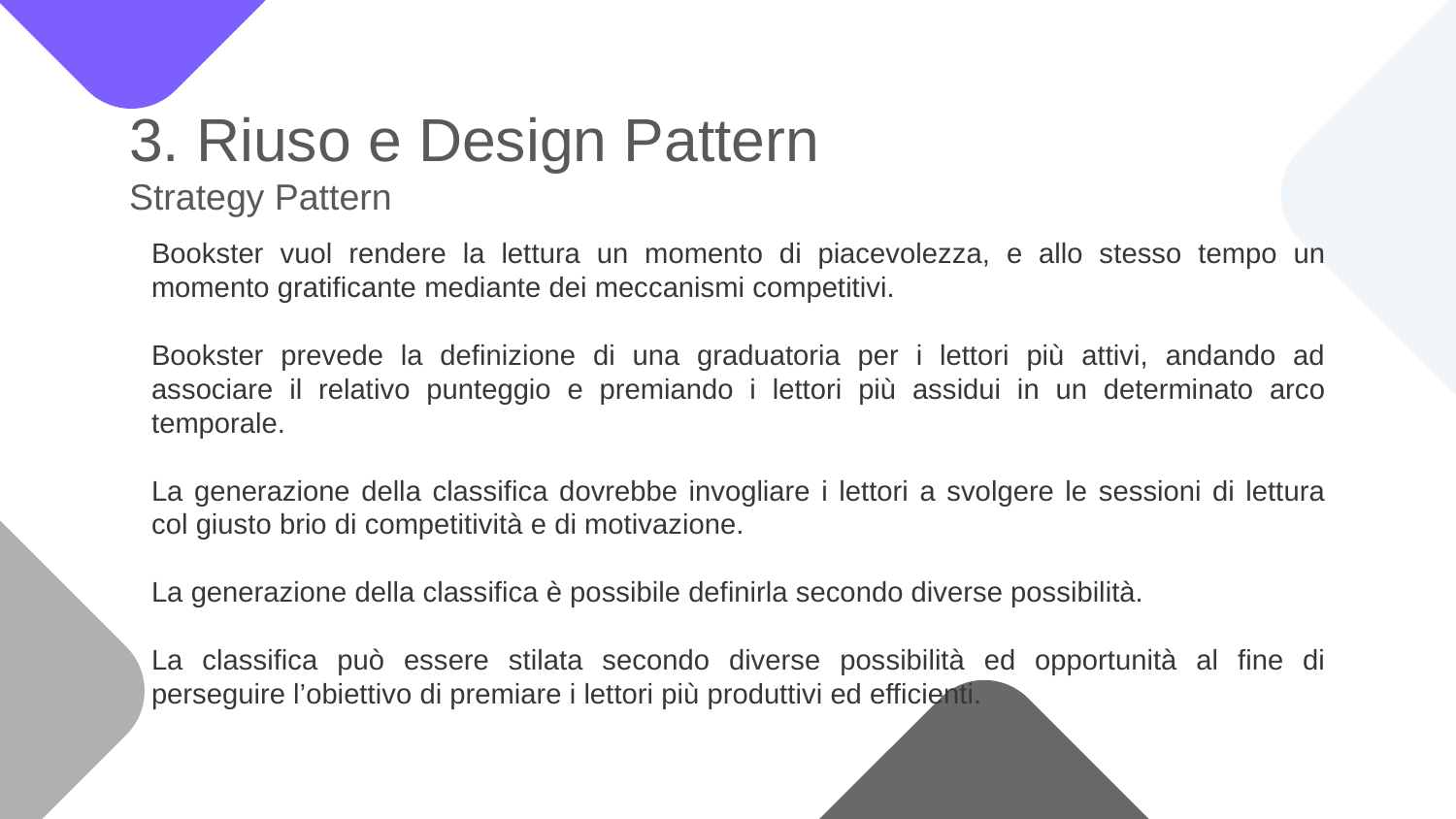

# 3. Riuso e Design Pattern Strategy Pattern
Bookster vuol rendere la lettura un momento di piacevolezza, e allo stesso tempo un momento gratificante mediante dei meccanismi competitivi.

Bookster prevede la definizione di una graduatoria per i lettori più attivi, andando ad associare il relativo punteggio e premiando i lettori più assidui in un determinato arco temporale.

La generazione della classifica dovrebbe invogliare i lettori a svolgere le sessioni di lettura col giusto brio di competitività e di motivazione.

La generazione della classifica è possibile definirla secondo diverse possibilità.

La classifica può essere stilata secondo diverse possibilità ed opportunità al fine di perseguire l’obiettivo di premiare i lettori più produttivi ed efficienti.